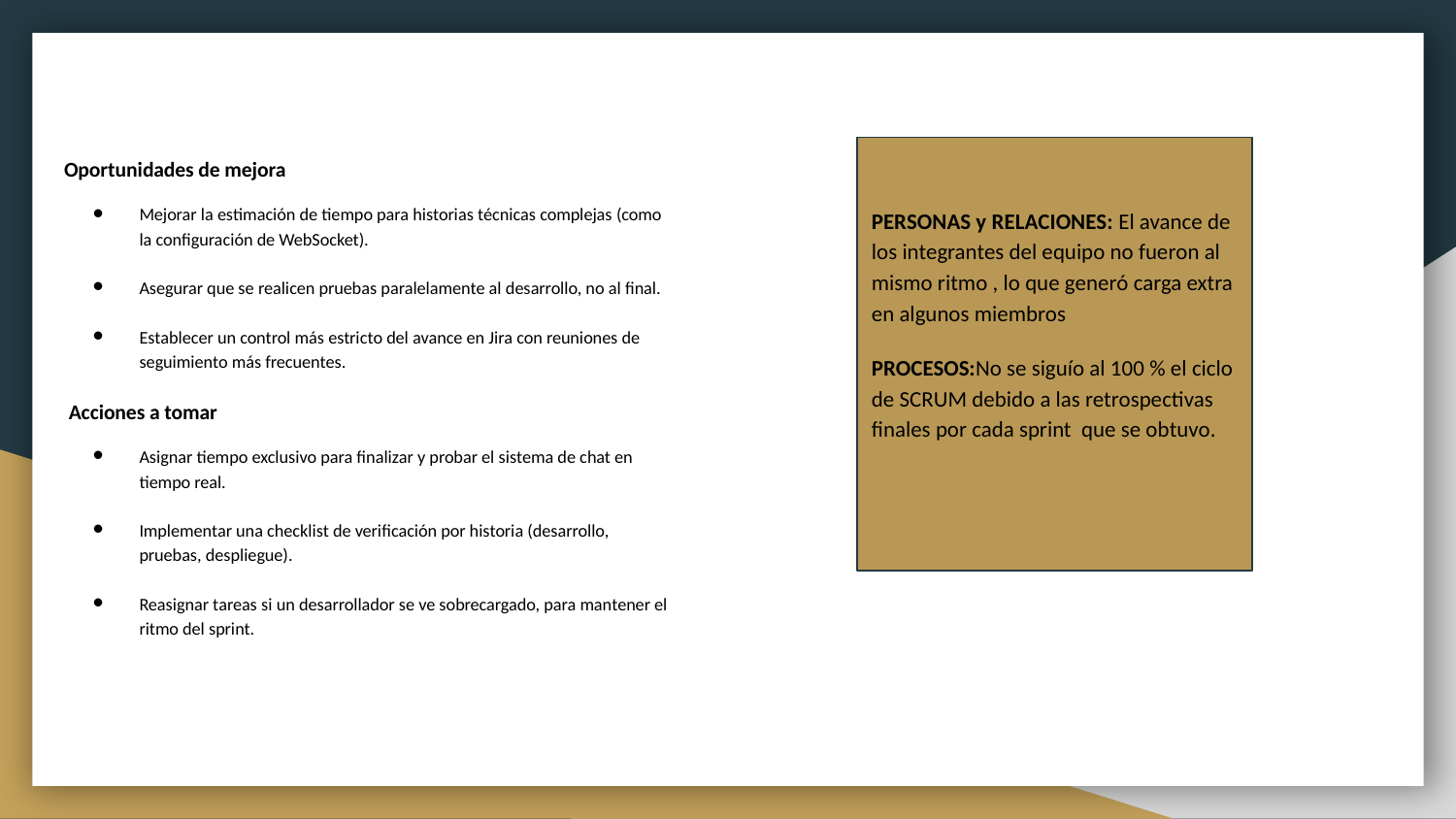

Oportunidades de mejora
Mejorar la estimación de tiempo para historias técnicas complejas (como la configuración de WebSocket).
Asegurar que se realicen pruebas paralelamente al desarrollo, no al final.
Establecer un control más estricto del avance en Jira con reuniones de seguimiento más frecuentes.
 Acciones a tomar
Asignar tiempo exclusivo para finalizar y probar el sistema de chat en tiempo real.
Implementar una checklist de verificación por historia (desarrollo, pruebas, despliegue).
Reasignar tareas si un desarrollador se ve sobrecargado, para mantener el ritmo del sprint.

PERSONAS y RELACIONES: El avance de los integrantes del equipo no fueron al mismo ritmo , lo que generó carga extra en algunos miembros
PROCESOS:No se siguío al 100 % el ciclo de SCRUM debido a las retrospectivas finales por cada sprint  que se obtuvo.